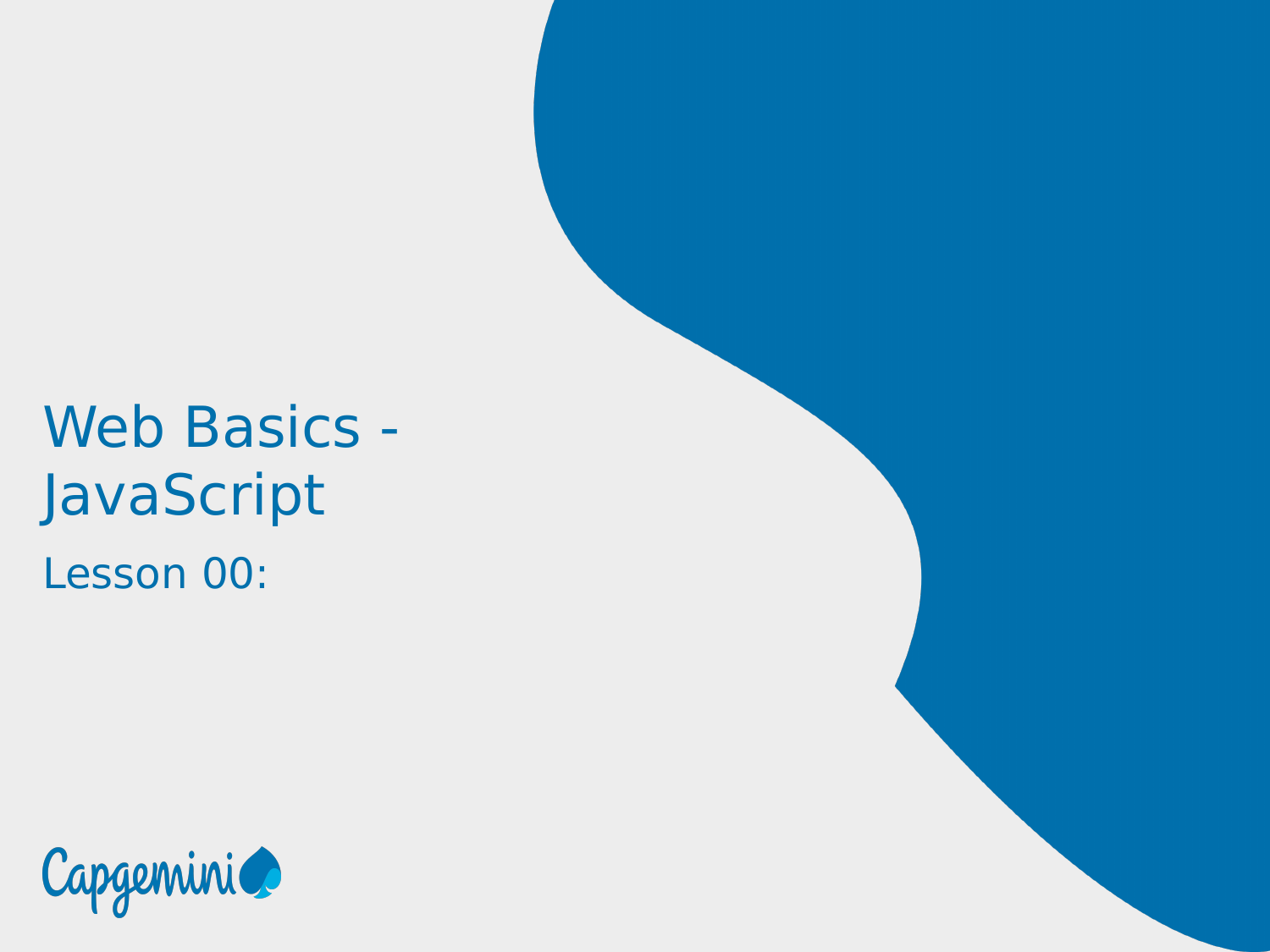

# Web Basics - JavaScript
Lesson 00: